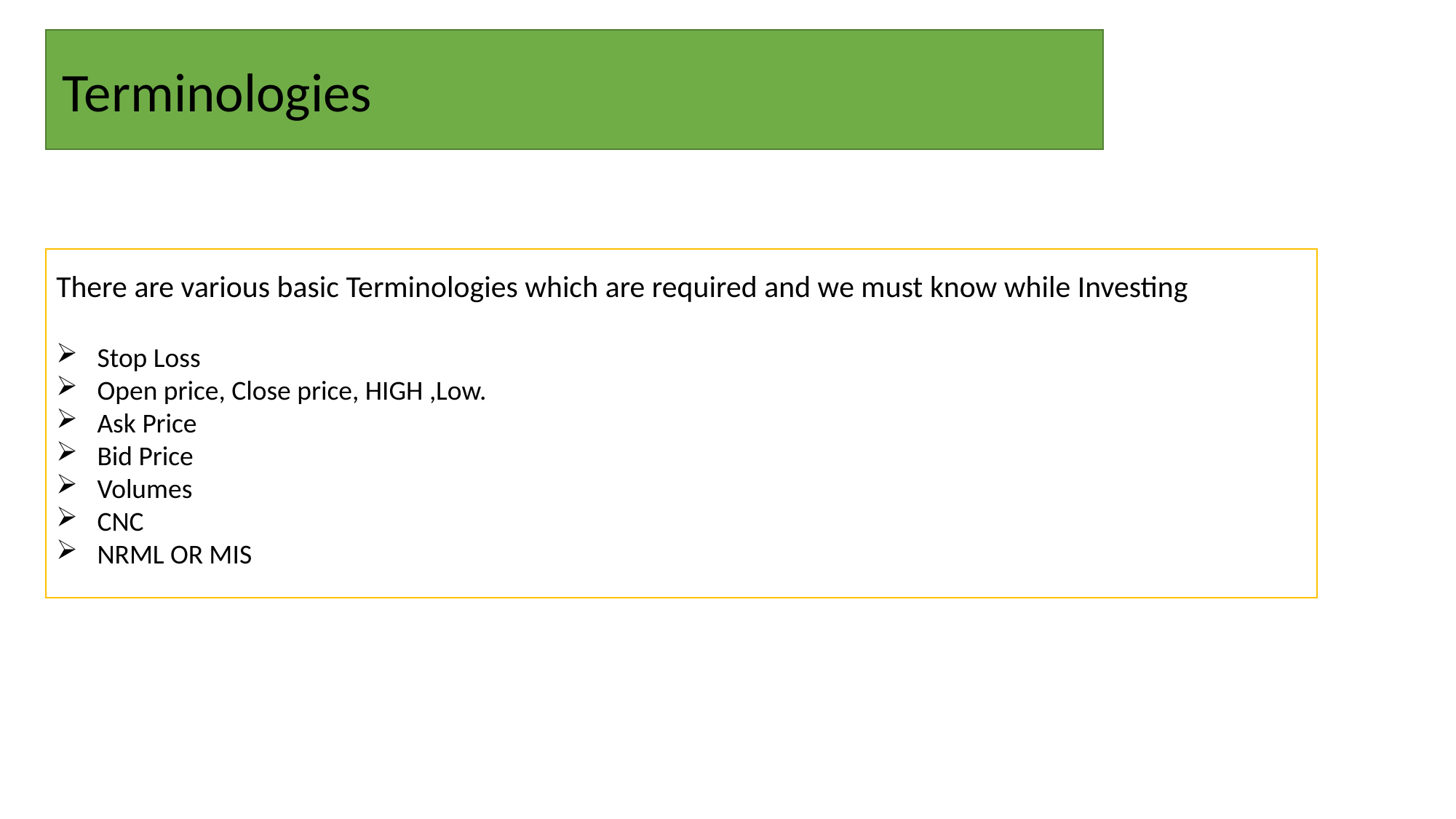

Terminologies

There are various basic Terminologies which are required and we must know while Investing

Stop Loss
Open price, Close price, HIGH ,Low.
Ask Price
Bid Price
Volumes
CNC
NRML OR MIS